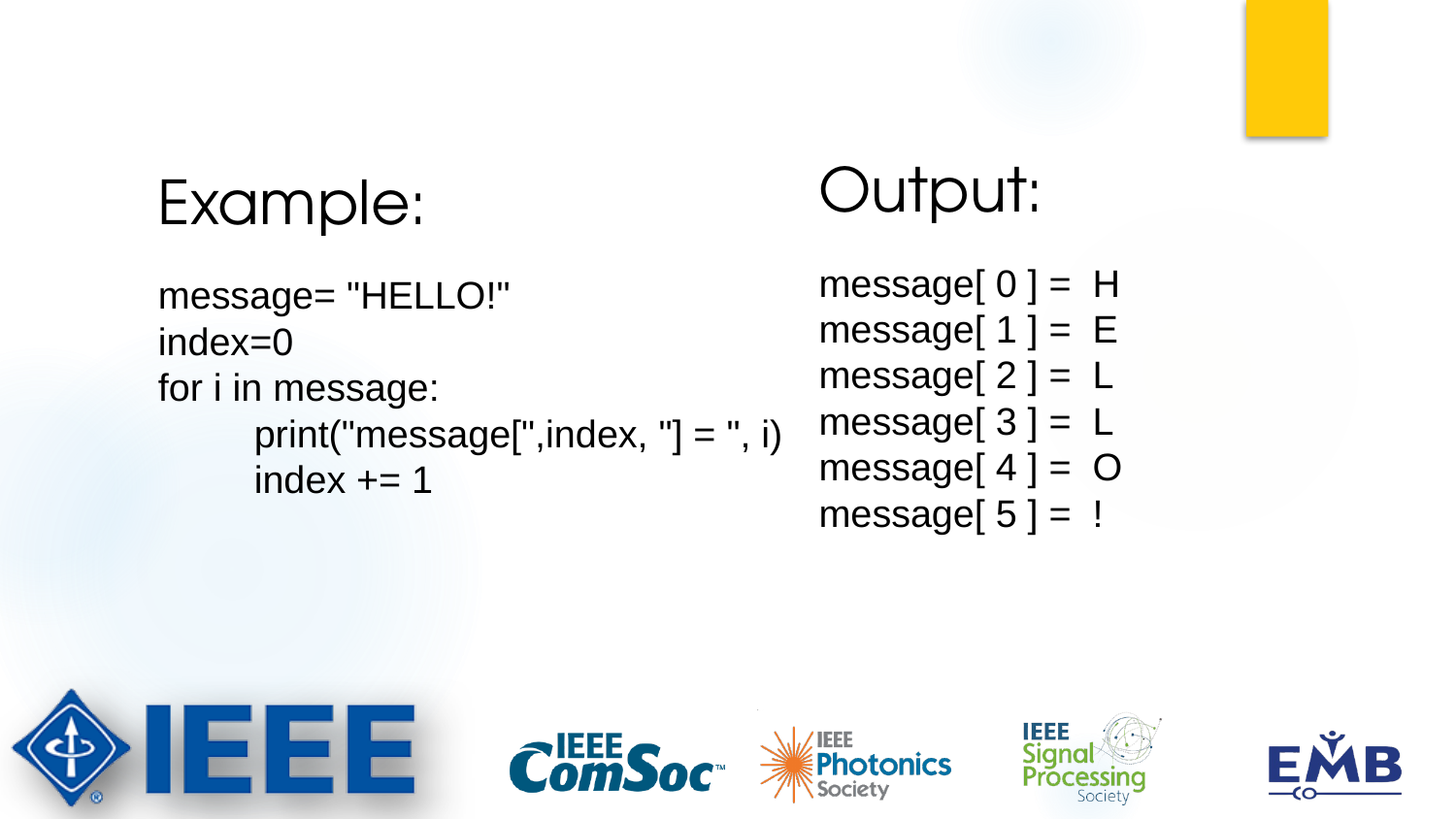

Output:

message[ 0 ] =  H
message[ 1 ] =  E
message[ 2 ] =  L
message[ 3 ] =  L
message[ 4 ] =  O
message[ 5 ] =  !

Example:

message= "HELLO!"
index=0
for i in message:
         print("message[",index, "] = ", i)
         index += 1